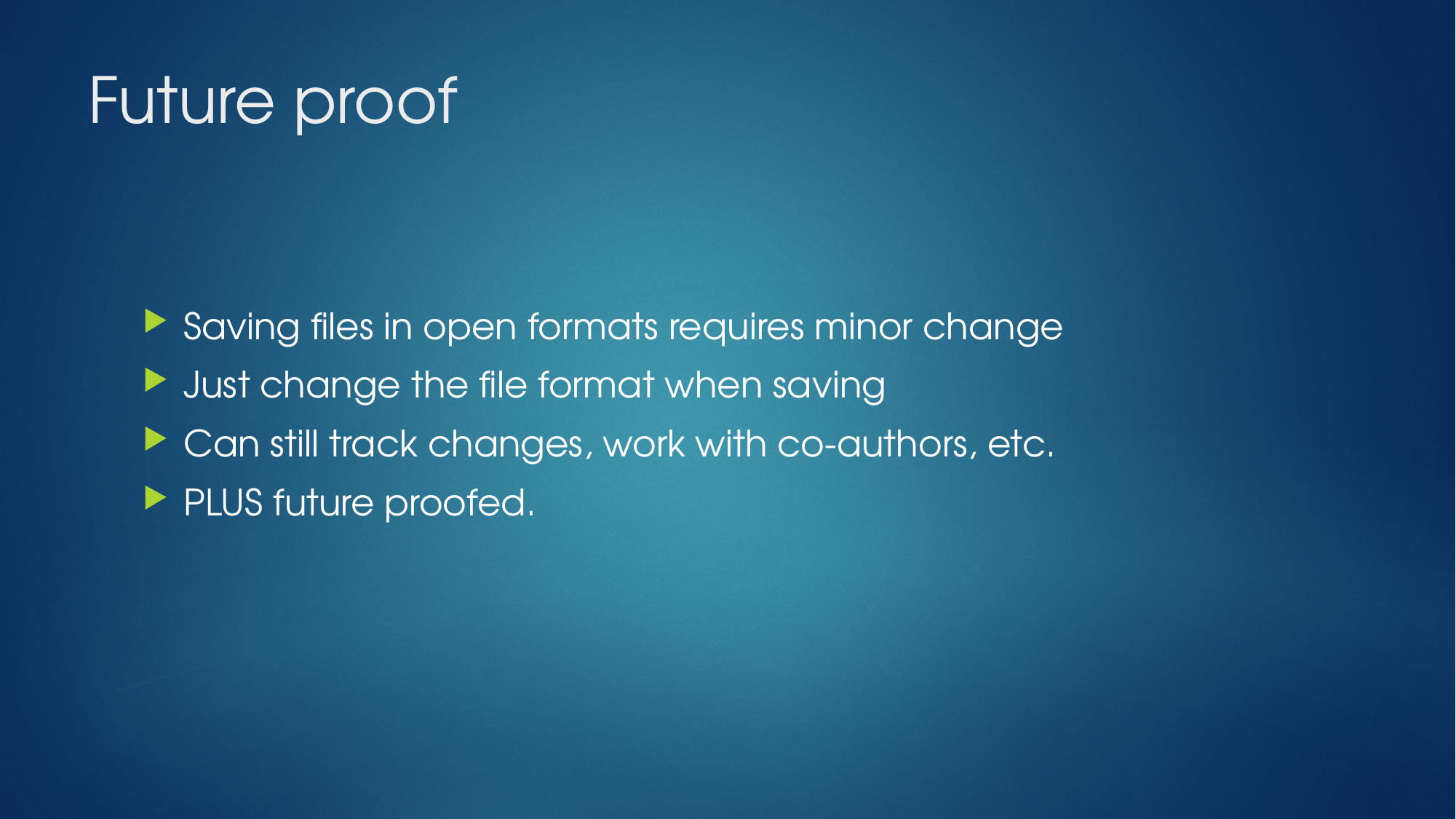

# Future proof
Saving files in open formats requires minor change
Just change the file format when saving
Can still track changes, work with co-authors, etc.
PLUS future proofed.